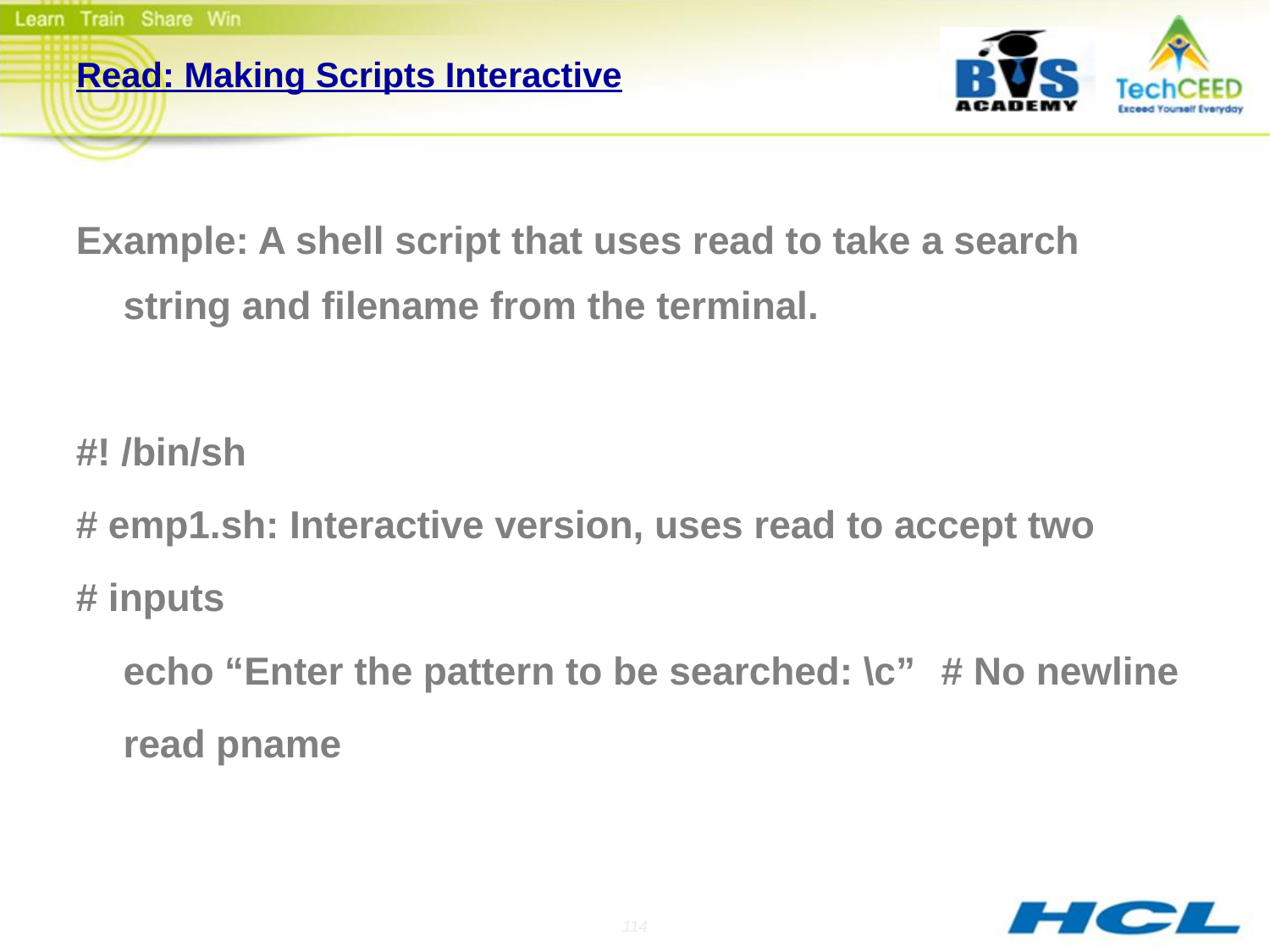

# Read: Making Scripts Interactive
Example: A shell script that uses read to take a search string and filename from the terminal.

#! /bin/sh
# emp1.sh: Interactive version, uses read to accept two
# inputs
	echo “Enter the pattern to be searched: \c”			# No newline
	read pname

114